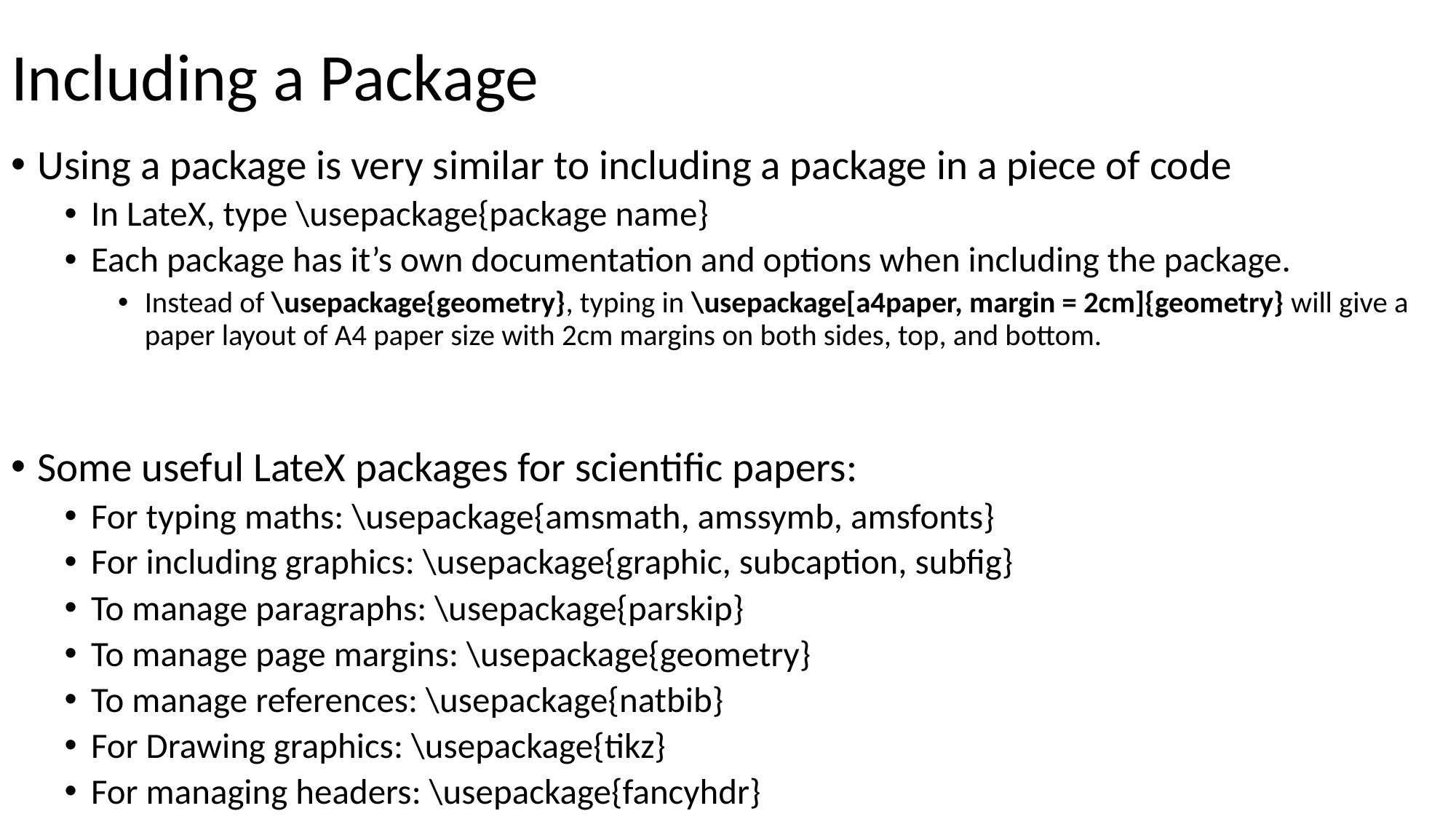

# Including a Package
Using a package is very similar to including a package in a piece of code
In LateX, type \usepackage{package name}
Each package has it’s own documentation and options when including the package.
Instead of \usepackage{geometry}, typing in \usepackage[a4paper, margin = 2cm]{geometry} will give a paper layout of A4 paper size with 2cm margins on both sides, top, and bottom.

Some useful LateX packages for scientific papers:
For typing maths: \usepackage{amsmath, amssymb, amsfonts}
For including graphics: \usepackage{graphic, subcaption, subfig}
To manage paragraphs: \usepackage{parskip}
To manage page margins: \usepackage{geometry}
To manage references: \usepackage{natbib}
For Drawing graphics: \usepackage{tikz}
For managing headers: \usepackage{fancyhdr}